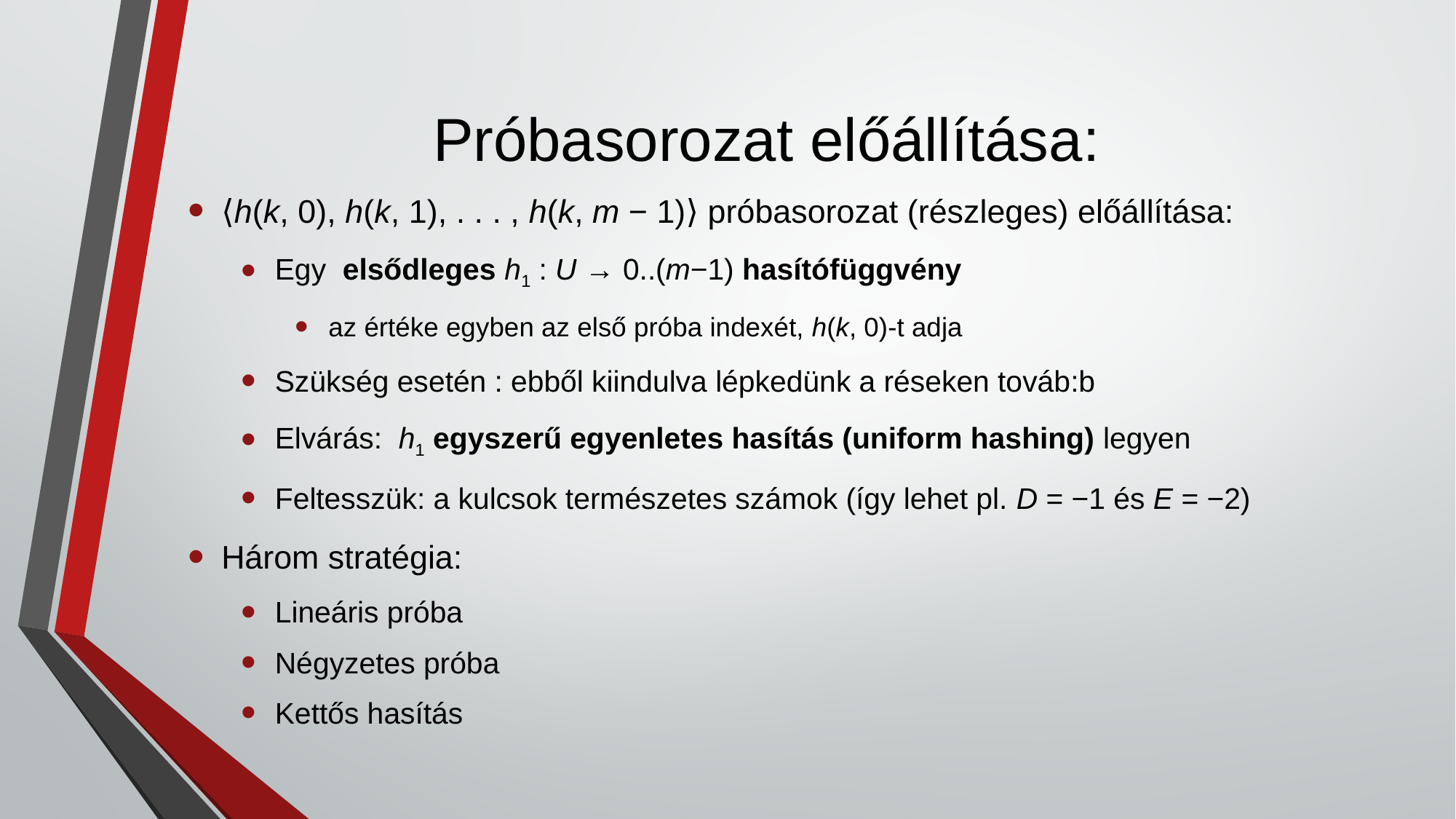

# Próbasorozat előállítása:
⟨h(k, 0), h(k, 1), . . . , h(k, m − 1)⟩ próbasorozat (részleges) előállítása:
Egy  elsődleges h1 : U → 0..(m−1) hasítófüggvény
az értéke egyben az első próba indexét, h(k, 0)-t adja
Szükség esetén : ebből kiindulva lépkedünk a réseken továb:b
Elvárás:  h1 egyszerű egyenletes hasítás (uniform hashing) legyen
Feltesszük: a kulcsok természetes számok (így lehet pl. D = −1 és E = −2)
Három stratégia:
Lineáris próba
Négyzetes próba
Kettős hasítás